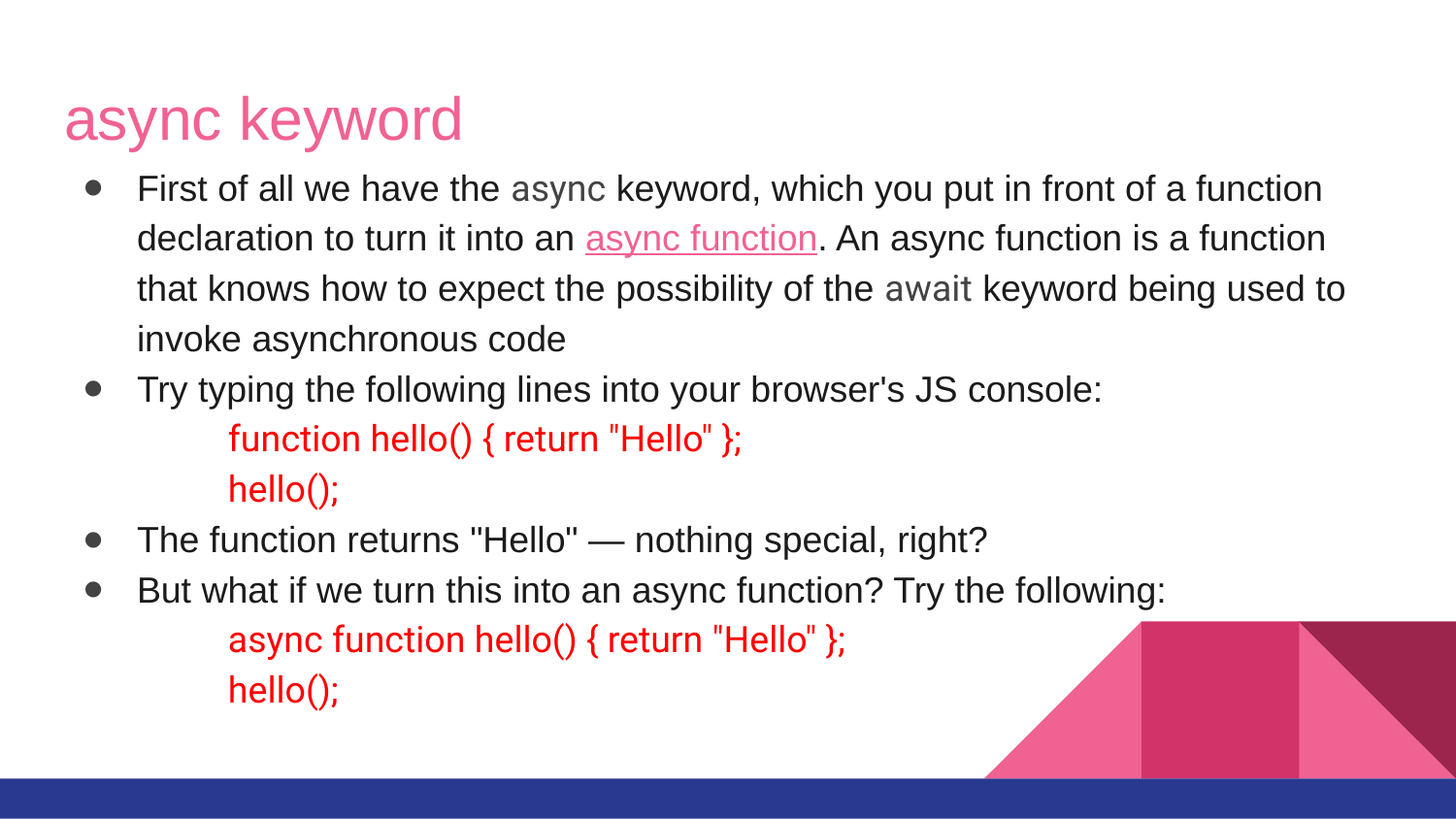

# async keyword
First of all we have the async keyword, which you put in front of a function declaration to turn it into an async function. An async function is a function that knows how to expect the possibility of the await keyword being used to invoke asynchronous code
Try typing the following lines into your browser's JS console:
	function hello() { return "Hello" };
	hello();
The function returns "Hello" — nothing special, right?
But what if we turn this into an async function? Try the following:
	async function hello() { return "Hello" };
	hello();